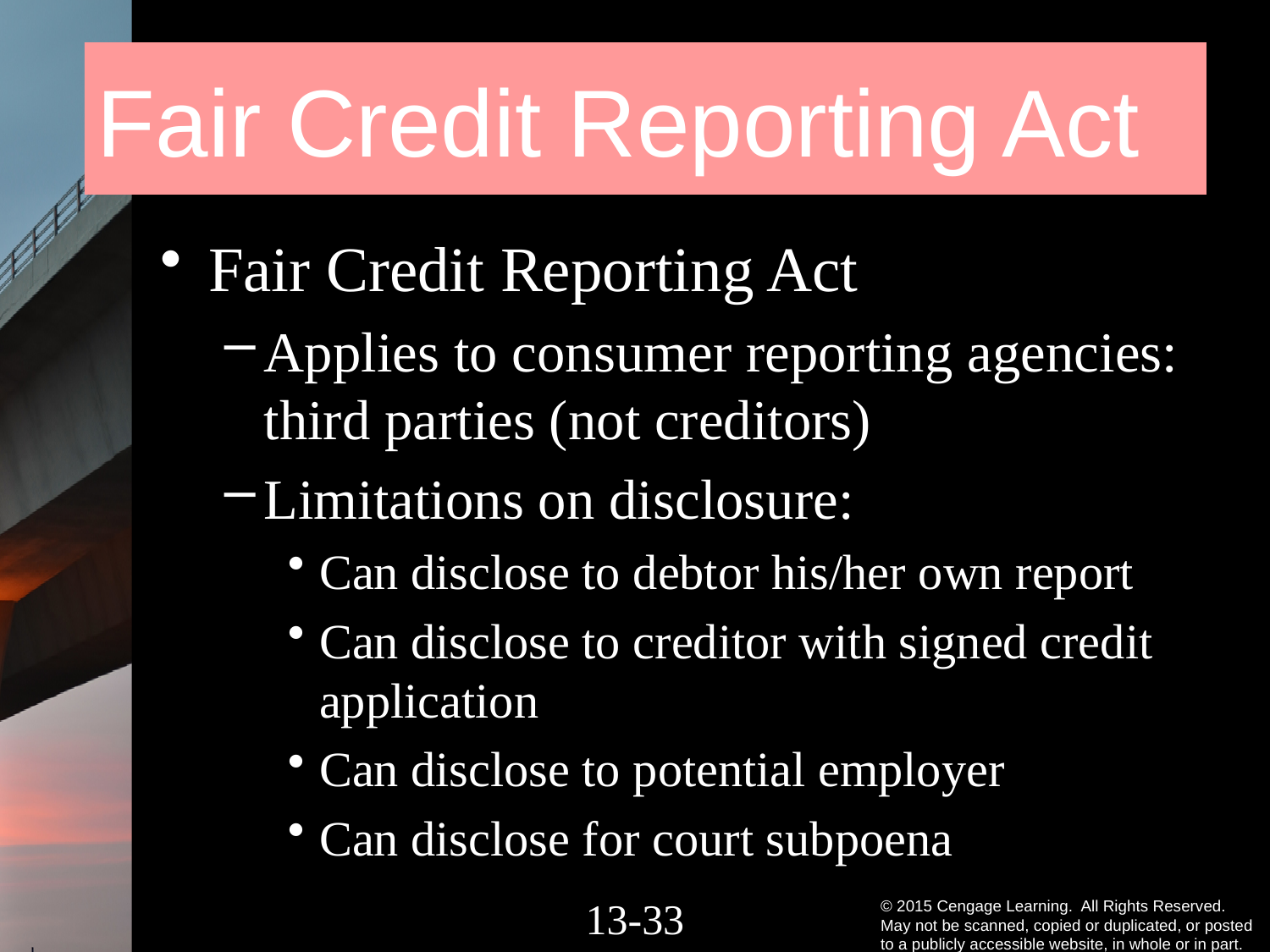

# Fair Credit Reporting Act
Fair Credit Reporting Act
Applies to consumer reporting agencies: third parties (not creditors)
Limitations on disclosure:
Can disclose to debtor his/her own report
Can disclose to creditor with signed credit application
Can disclose to potential employer
Can disclose for court subpoena
13-33